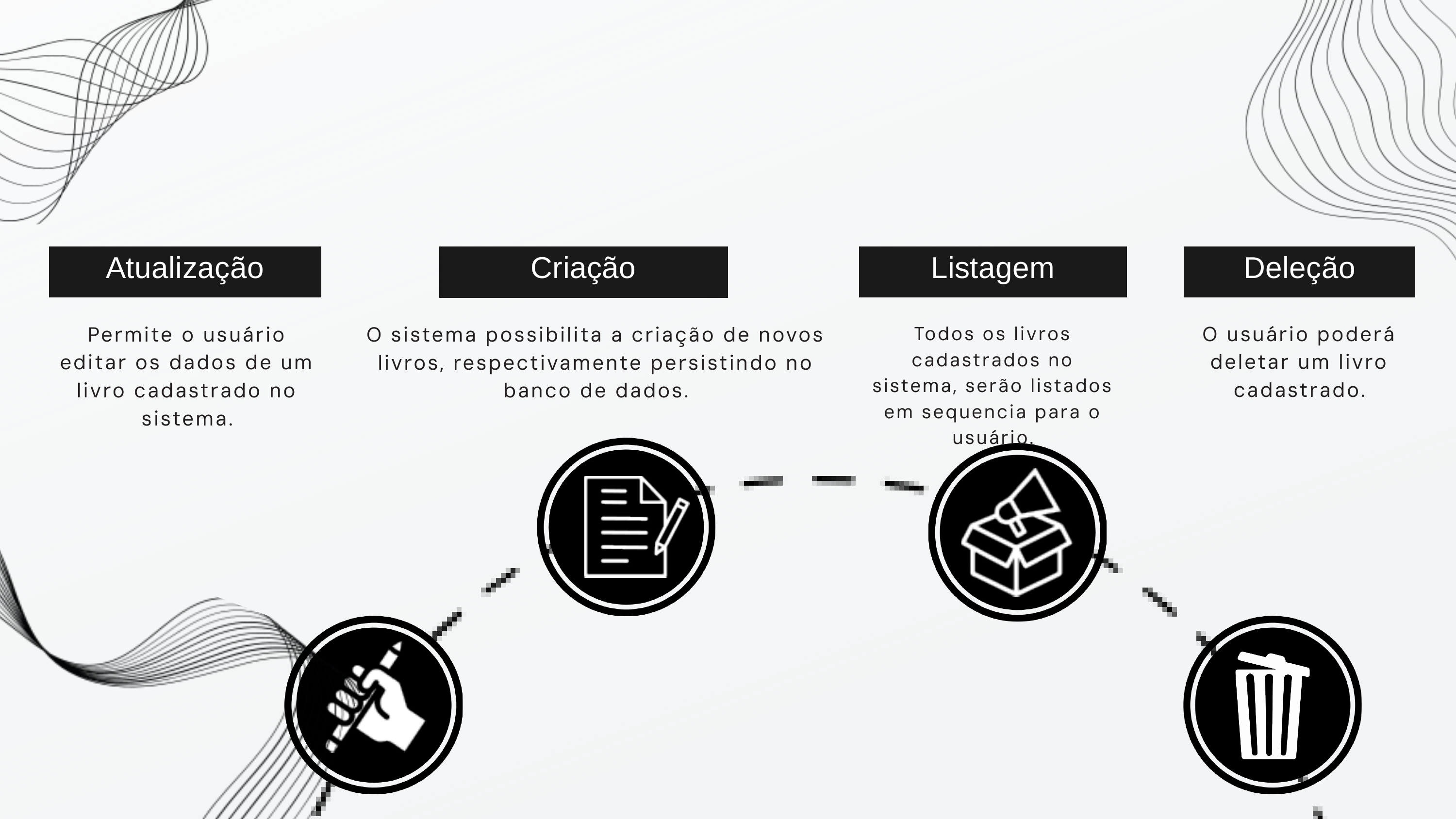

Atualização

Criação

Listagem

Deleção
O usuário poderá deletar um livro cadastrado.
Permite o usuário editar os dados de um livro cadastrado no sistema.
O sistema possibilita a criação de novos livros, respectivamente persistindo no banco de dados.
Todos os livros cadastrados no sistema, serão listados em sequencia para o usuário.